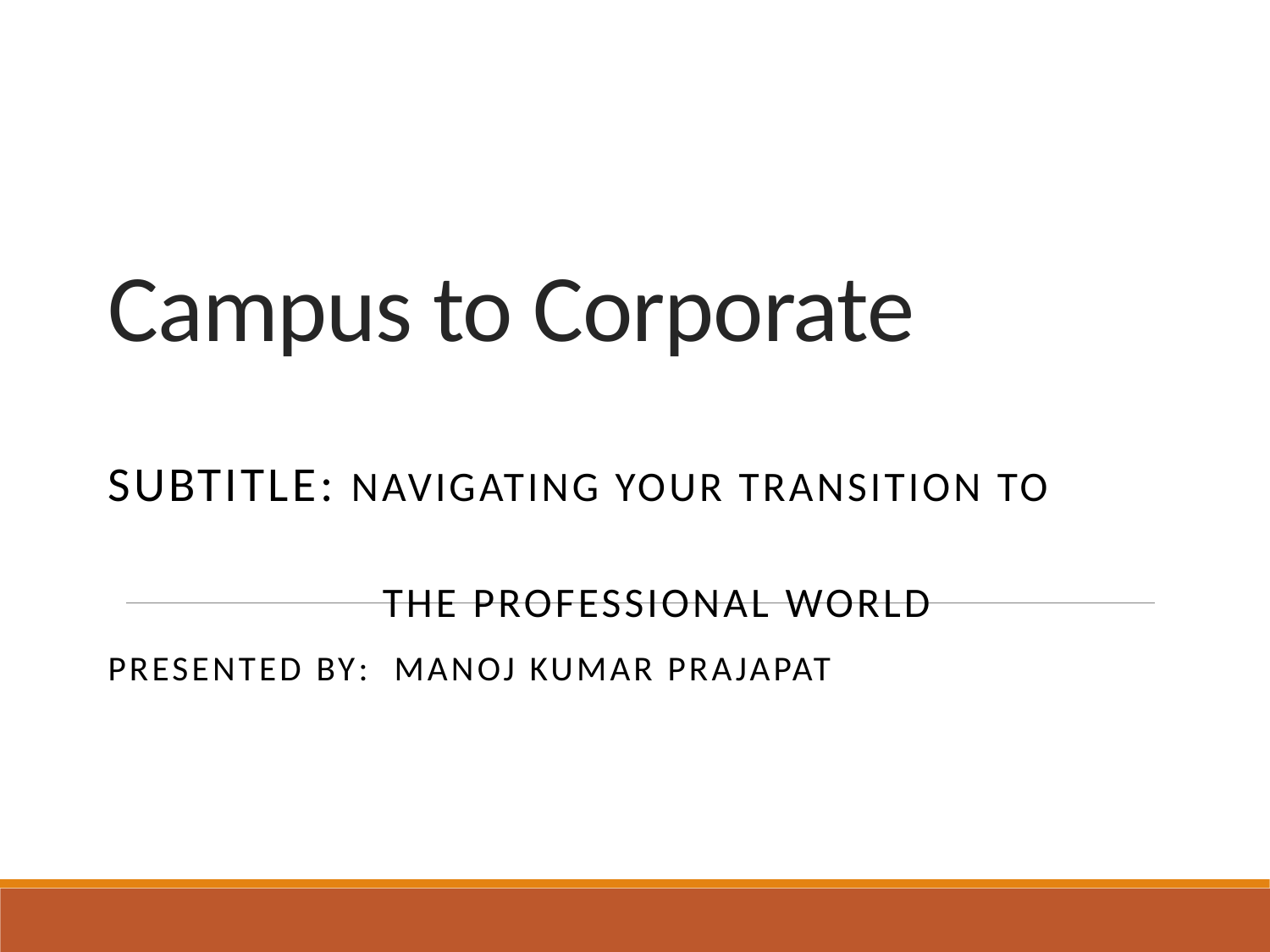

# Campus to Corporate
Subtitle: Navigating Your Transition to
                     the Professional World
Presented by:  Manoj Kumar Prajapat